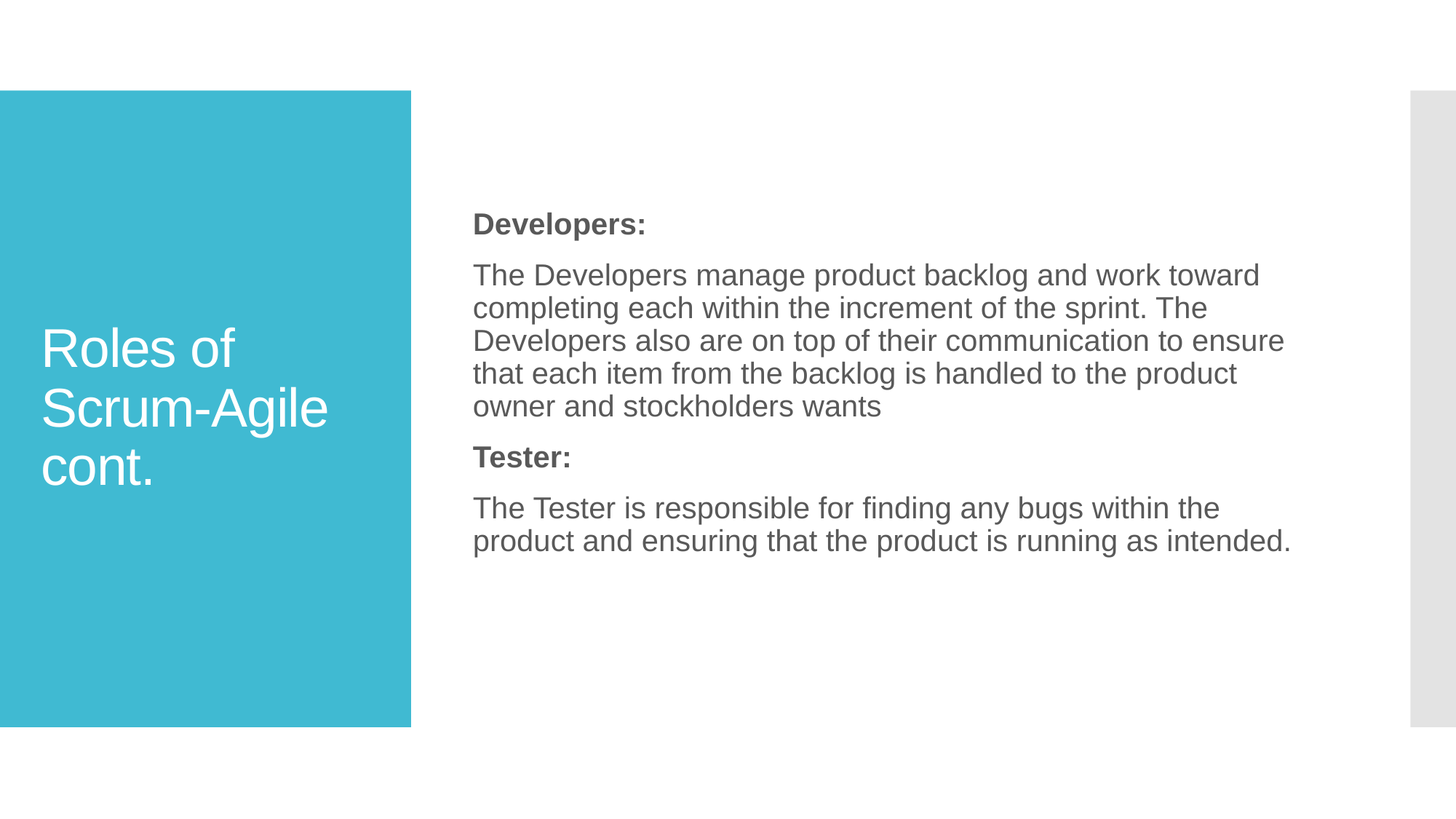

Developers:
The Developers manage product backlog and work toward completing each within the increment of the sprint. The Developers also are on top of their communication to ensure that each item from the backlog is handled to the product owner and stockholders wants
Tester:
The Tester is responsible for finding any bugs within the product and ensuring that the product is running as intended.

# Roles of Scrum-Agile cont.